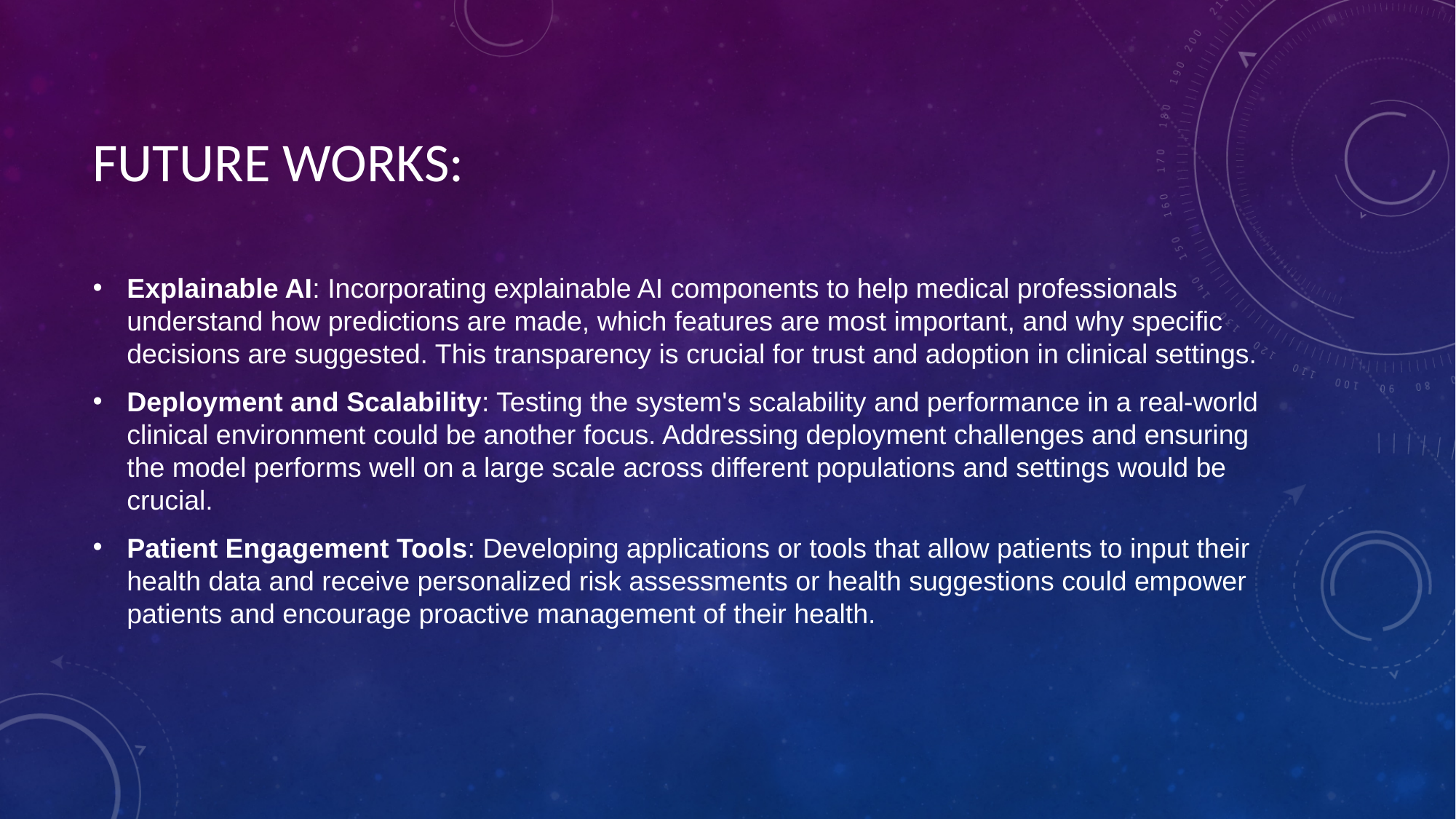

# Future works:
Explainable AI: Incorporating explainable AI components to help medical professionals understand how predictions are made, which features are most important, and why specific decisions are suggested. This transparency is crucial for trust and adoption in clinical settings.
Deployment and Scalability: Testing the system's scalability and performance in a real-world clinical environment could be another focus. Addressing deployment challenges and ensuring the model performs well on a large scale across different populations and settings would be crucial.
Patient Engagement Tools: Developing applications or tools that allow patients to input their health data and receive personalized risk assessments or health suggestions could empower patients and encourage proactive management of their health.